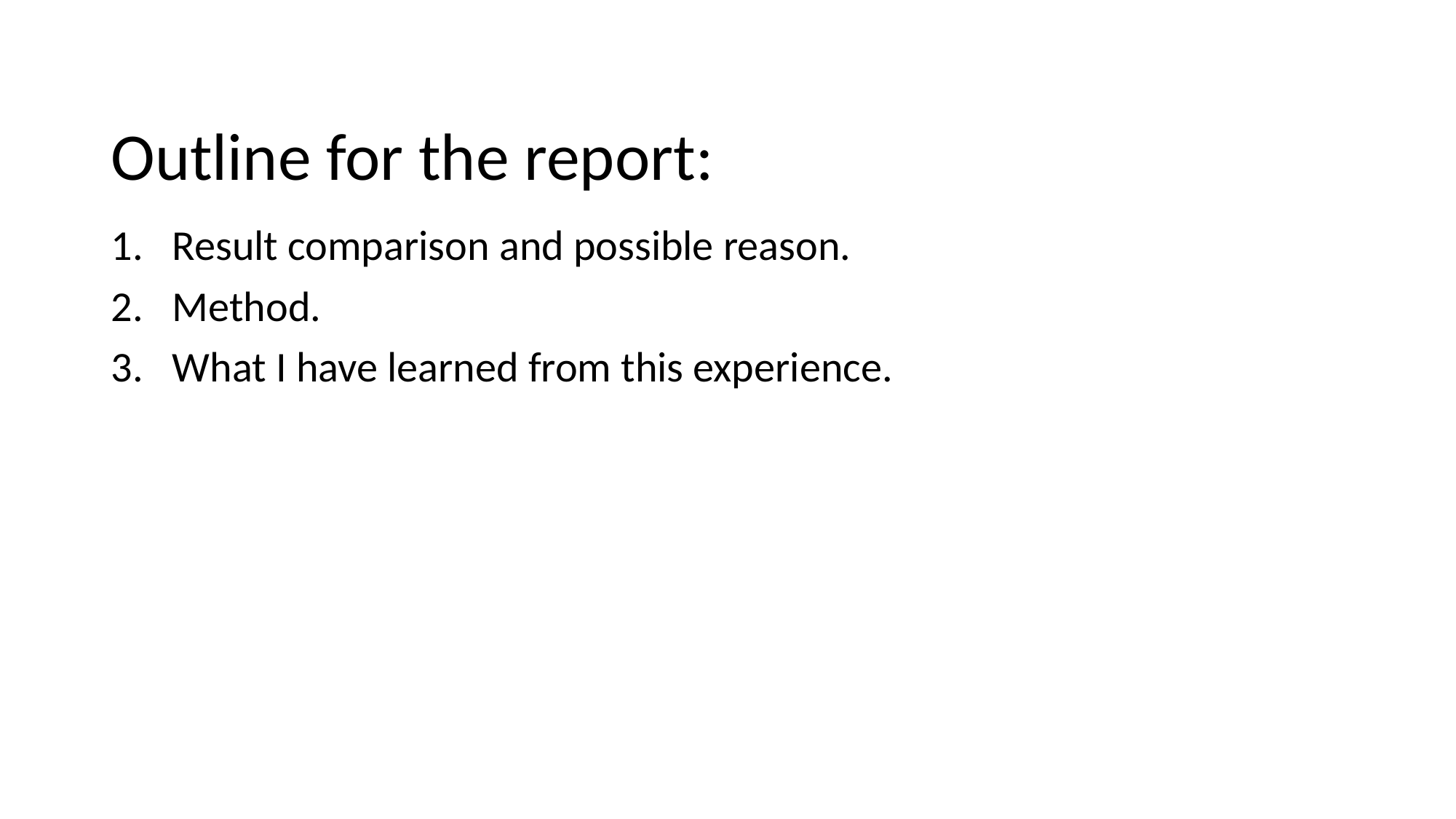

# Outline for the report:
Result comparison and possible reason.
Method.
What I have learned from this experience.